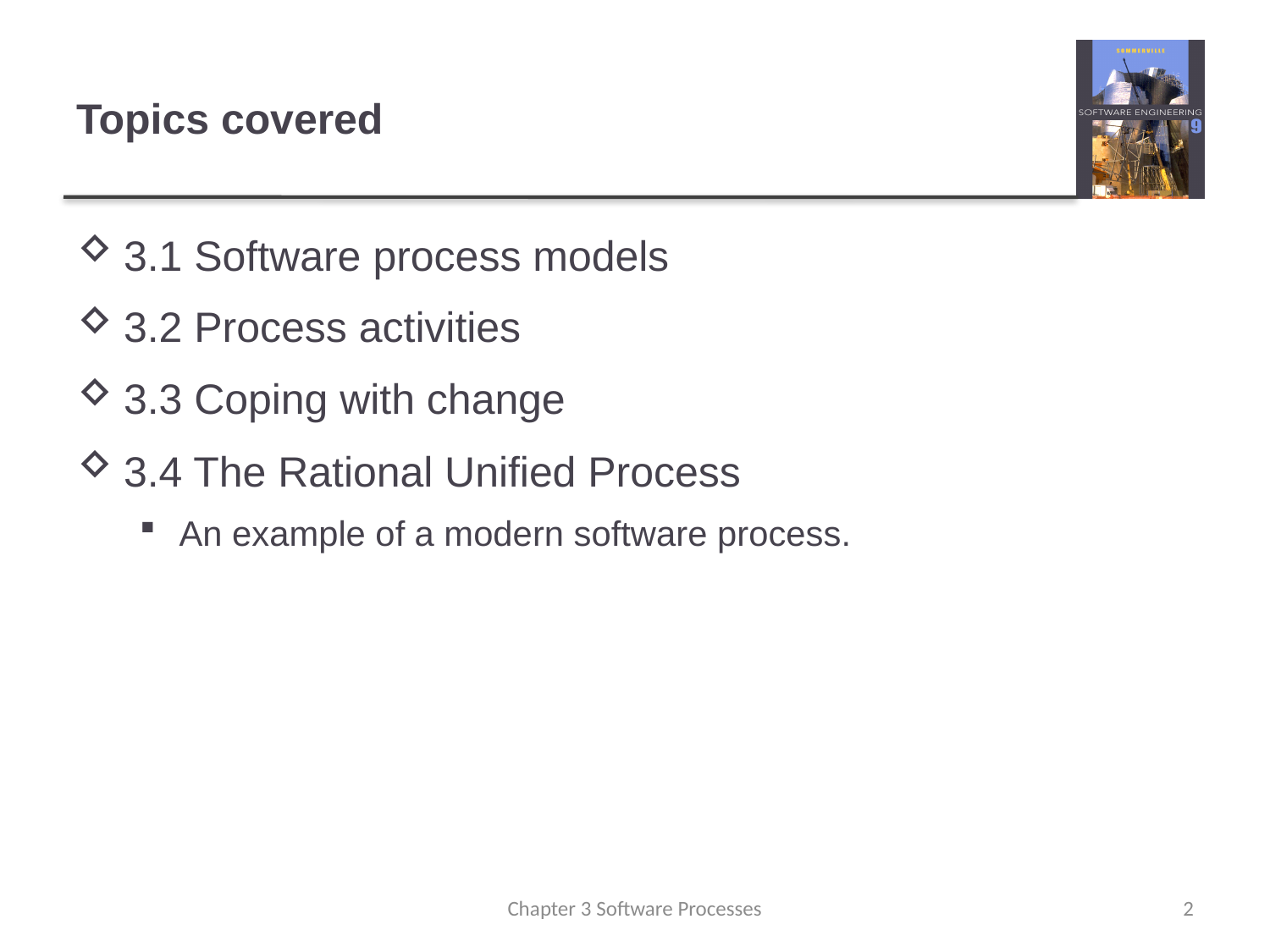

# Topics covered
3.1 Software process models
3.2 Process activities
3.3 Coping with change
3.4 The Rational Unified Process
An example of a modern software process.
Chapter 3 Software Processes
2